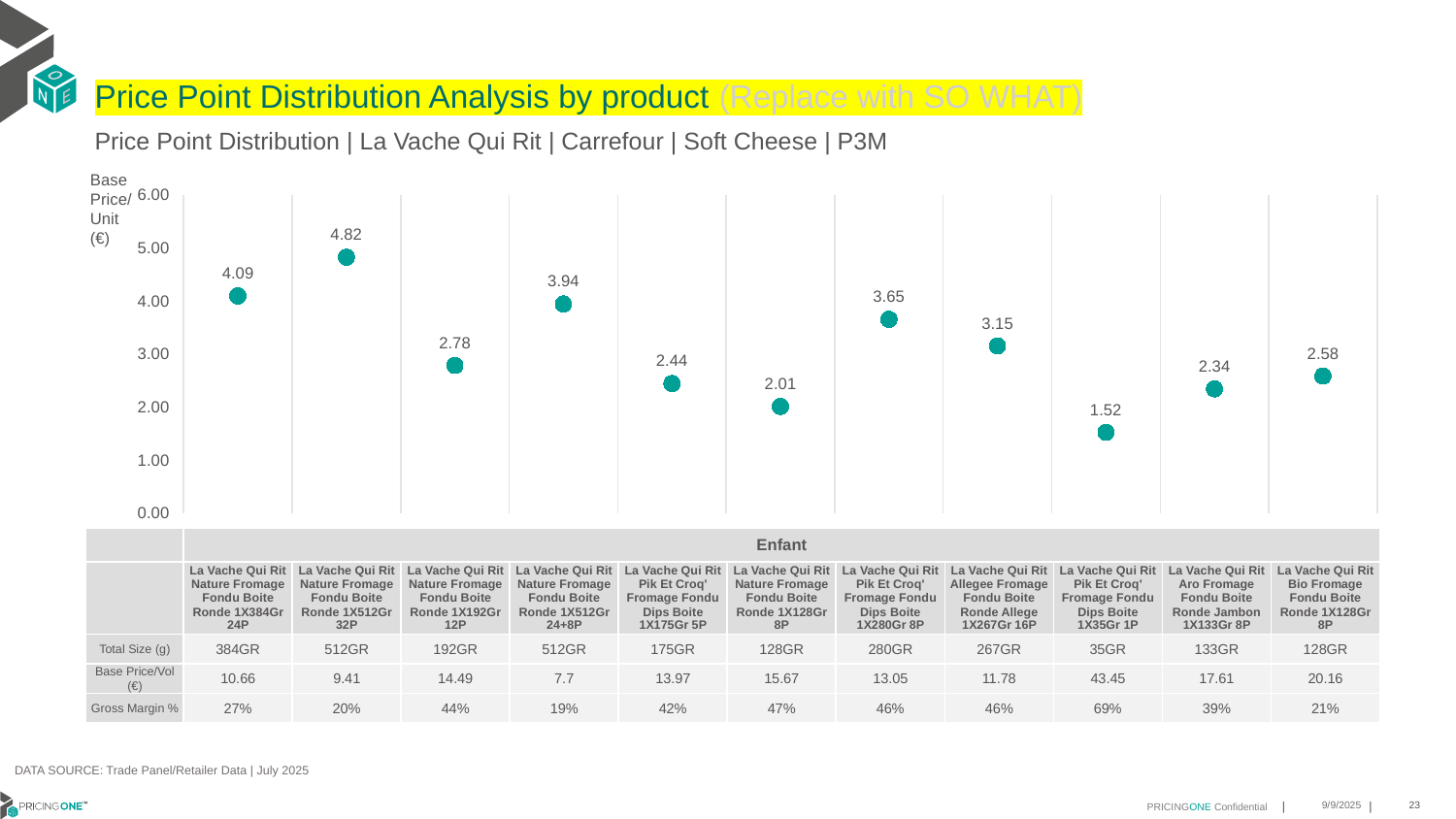

# Price Point Distribution Analysis by product (Replace with SO WHAT)
Price Point Distribution | La Vache Qui Rit | Carrefour | Soft Cheese | P3M
Base Price/Unit (€)

### Chart

| Category | Base Price/Unit |
|---|---|
| La Vache Qui Rit Nature Fromage Fondu Boite Ronde 1X384Gr 24P | 4.09 |
| La Vache Qui Rit Nature Fromage Fondu Boite Ronde 1X512Gr 32P | 4.82 |
| La Vache Qui Rit Nature Fromage Fondu Boite Ronde 1X192Gr 12P | 2.78 |
| La Vache Qui Rit Nature Fromage Fondu Boite Ronde 1X512Gr 24+8P | 3.94 |
| La Vache Qui Rit Pik Et Croq' Fromage Fondu Dips Boite 1X175Gr 5P | 2.44 |
| La Vache Qui Rit Nature Fromage Fondu Boite Ronde 1X128Gr 8P | 2.01 |
| La Vache Qui Rit Pik Et Croq' Fromage Fondu Dips Boite 1X280Gr 8P | 3.65 |
| La Vache Qui Rit Allegee Fromage Fondu Boite Ronde Allege 1X267Gr 16P | 3.15 |
| La Vache Qui Rit Pik Et Croq' Fromage Fondu Dips Boite 1X35Gr 1P | 1.52 |
| La Vache Qui Rit Aro Fromage Fondu Boite Ronde Jambon 1X133Gr 8P | 2.34 |
| La Vache Qui Rit Bio Fromage Fondu Boite Ronde 1X128Gr 8P | 2.58 |
|  | Enfant | Enfant | Enfant | Enfant | Enfant | Enfant | Enfant | Enfant | Enfant | Enfant | Enfant |
| --- | --- | --- | --- | --- | --- | --- | --- | --- | --- | --- | --- |
|  | La Vache Qui Rit Nature Fromage Fondu Boite Ronde 1X384Gr 24P | La Vache Qui Rit Nature Fromage Fondu Boite Ronde 1X512Gr 32P | La Vache Qui Rit Nature Fromage Fondu Boite Ronde 1X192Gr 12P | La Vache Qui Rit Nature Fromage Fondu Boite Ronde 1X512Gr 24+8P | La Vache Qui Rit Pik Et Croq' Fromage Fondu Dips Boite 1X175Gr 5P | La Vache Qui Rit Nature Fromage Fondu Boite Ronde 1X128Gr 8P | La Vache Qui Rit Pik Et Croq' Fromage Fondu Dips Boite 1X280Gr 8P | La Vache Qui Rit Allegee Fromage Fondu Boite Ronde Allege 1X267Gr 16P | La Vache Qui Rit Pik Et Croq' Fromage Fondu Dips Boite 1X35Gr 1P | La Vache Qui Rit Aro Fromage Fondu Boite Ronde Jambon 1X133Gr 8P | La Vache Qui Rit Bio Fromage Fondu Boite Ronde 1X128Gr 8P |
| Total Size (g) | 384GR | 512GR | 192GR | 512GR | 175GR | 128GR | 280GR | 267GR | 35GR | 133GR | 128GR |
| Base Price/Vol (€) | 10.66 | 9.41 | 14.49 | 7.7 | 13.97 | 15.67 | 13.05 | 11.78 | 43.45 | 17.61 | 20.16 |
| Gross Margin % | 27% | 20% | 44% | 19% | 42% | 47% | 46% | 46% | 69% | 39% | 21% |
DATA SOURCE: Trade Panel/Retailer Data | July 2025
9/9/2025
23